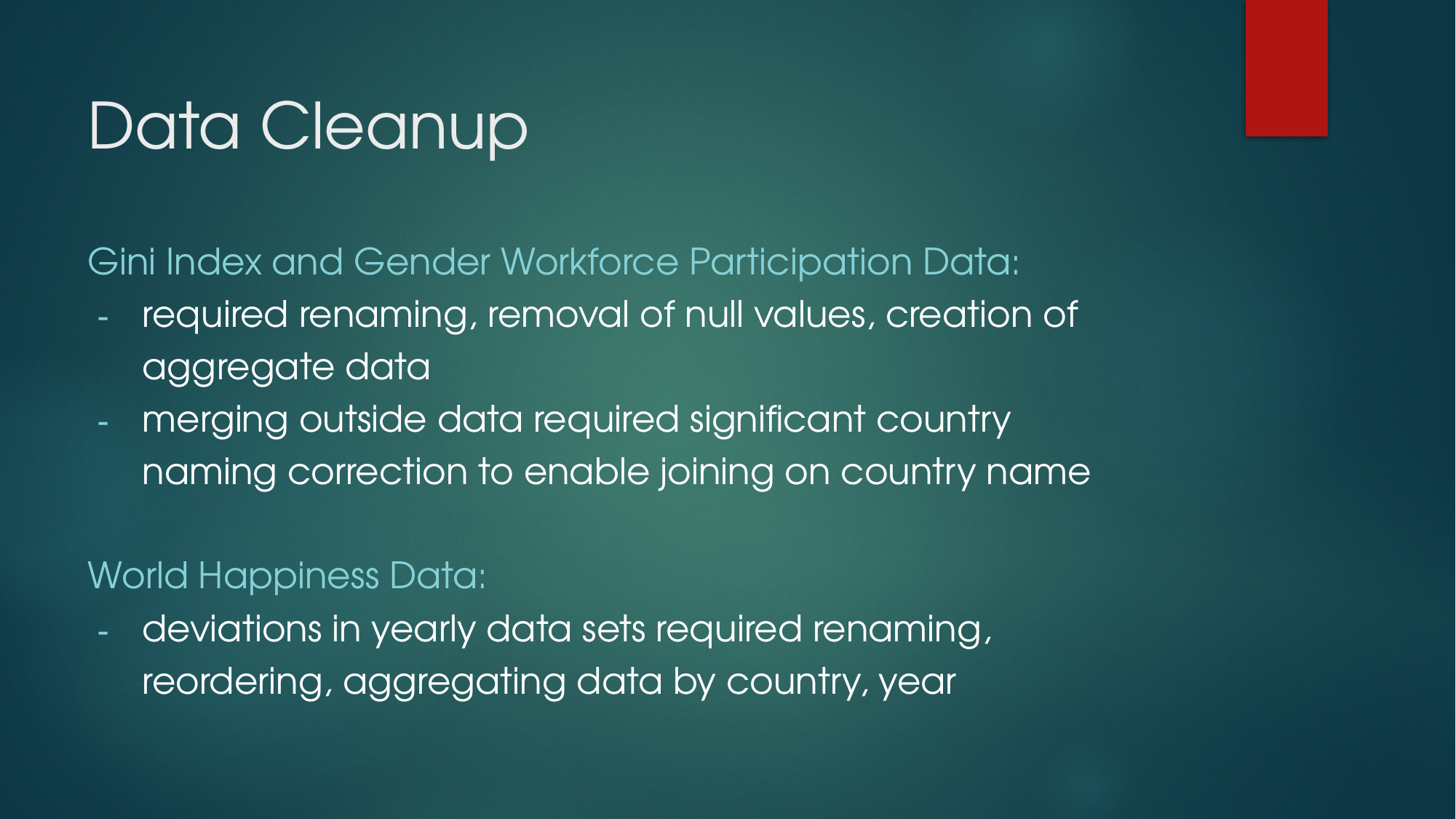

# Data Cleanup
Gini Index and Gender Workforce Participation Data:
required renaming, removal of null values, creation of aggregate data
merging outside data required significant country naming correction to enable joining on country name

World Happiness Data:
deviations in yearly data sets required renaming, reordering, aggregating data by country, year